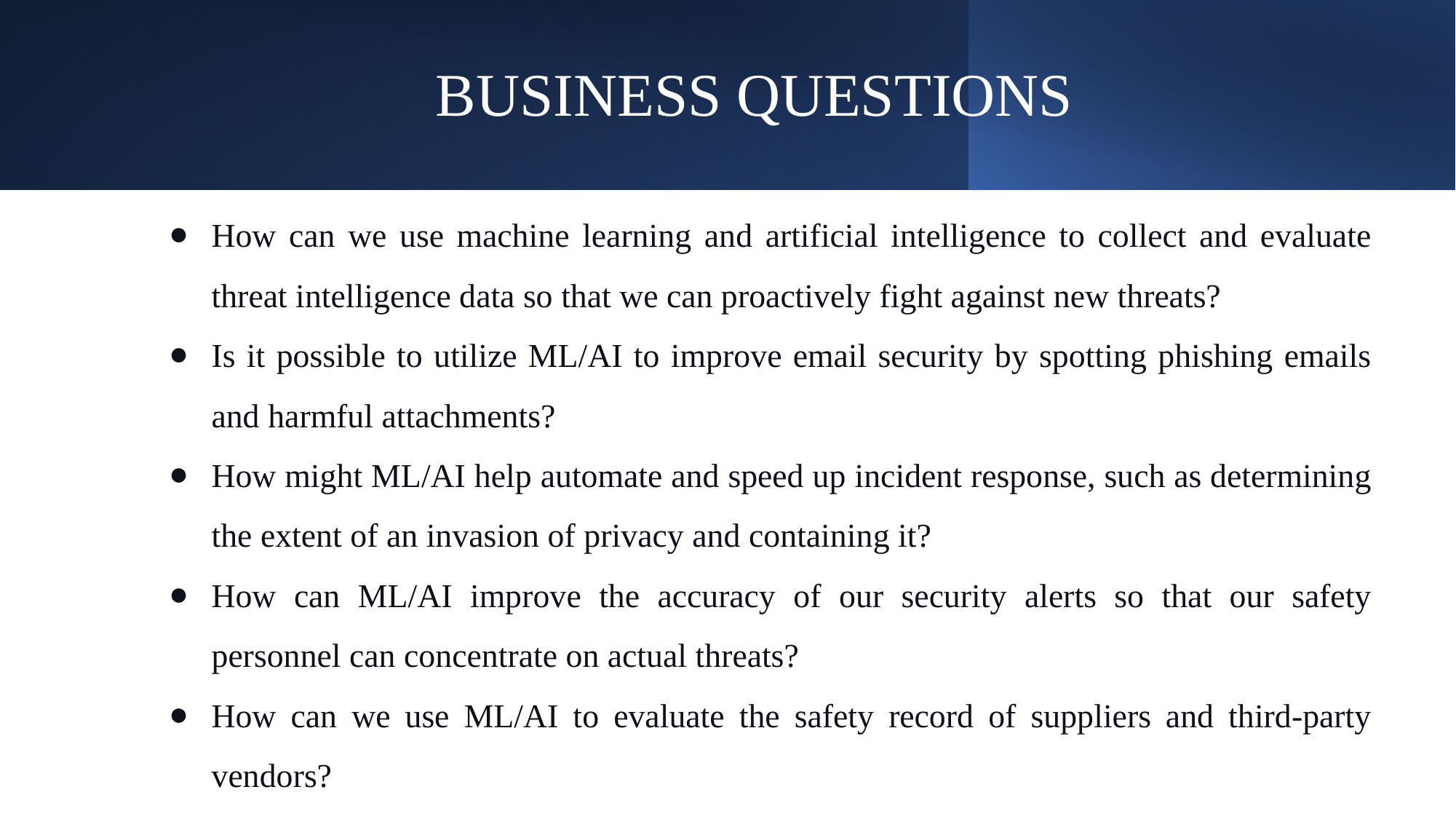

# BUSINESS QUESTIONS

How can we use machine learning and artificial intelligence to collect and evaluate threat intelligence data so that we can proactively fight against new threats?
Is it possible to utilize ML/AI to improve email security by spotting phishing emails and harmful attachments?
How might ML/AI help automate and speed up incident response, such as determining the extent of an invasion of privacy and containing it?
How can ML/AI improve the accuracy of our security alerts so that our safety personnel can concentrate on actual threats?
How can we use ML/AI to evaluate the safety record of suppliers and third-party vendors?